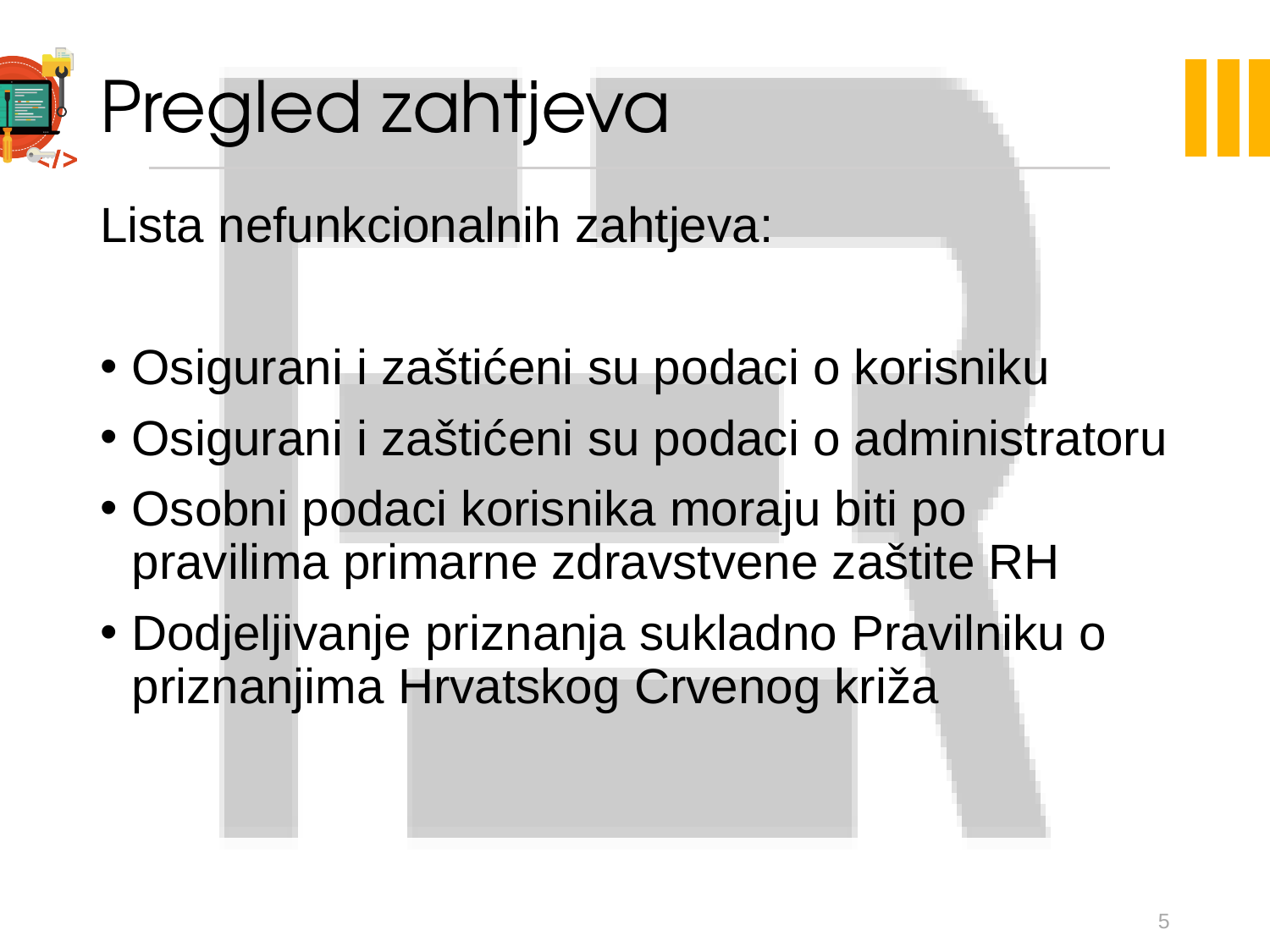

# Pregled zahtjeva
Lista nefunkcionalnih zahtjeva:

Osigurani i zaštićeni su podaci o korisniku
Osigurani i zaštićeni su podaci o administratoru
Osobni podaci korisnika moraju biti po pravilima primarne zdravstvene zaštite RH
Dodjeljivanje priznanja sukladno Pravilniku o priznanjima Hrvatskog Crvenog križa
5